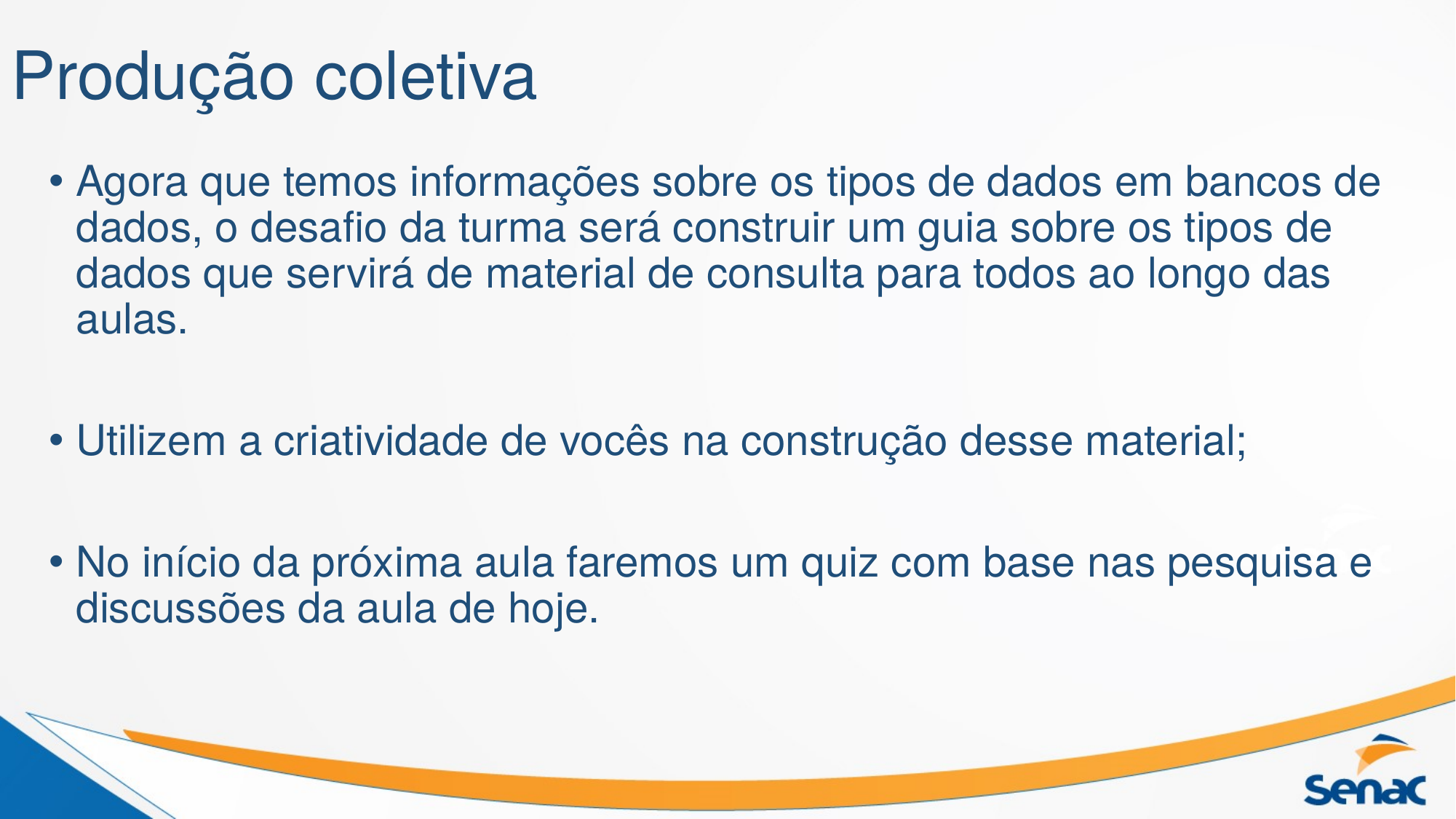

# Produção coletiva
Agora que temos informações sobre os tipos de dados em bancos de dados, o desafio da turma será construir um guia sobre os tipos de dados que servirá de material de consulta para todos ao longo das aulas.

Utilizem a criatividade de vocês na construção desse material;

No início da próxima aula faremos um quiz com base nas pesquisa e discussões da aula de hoje.